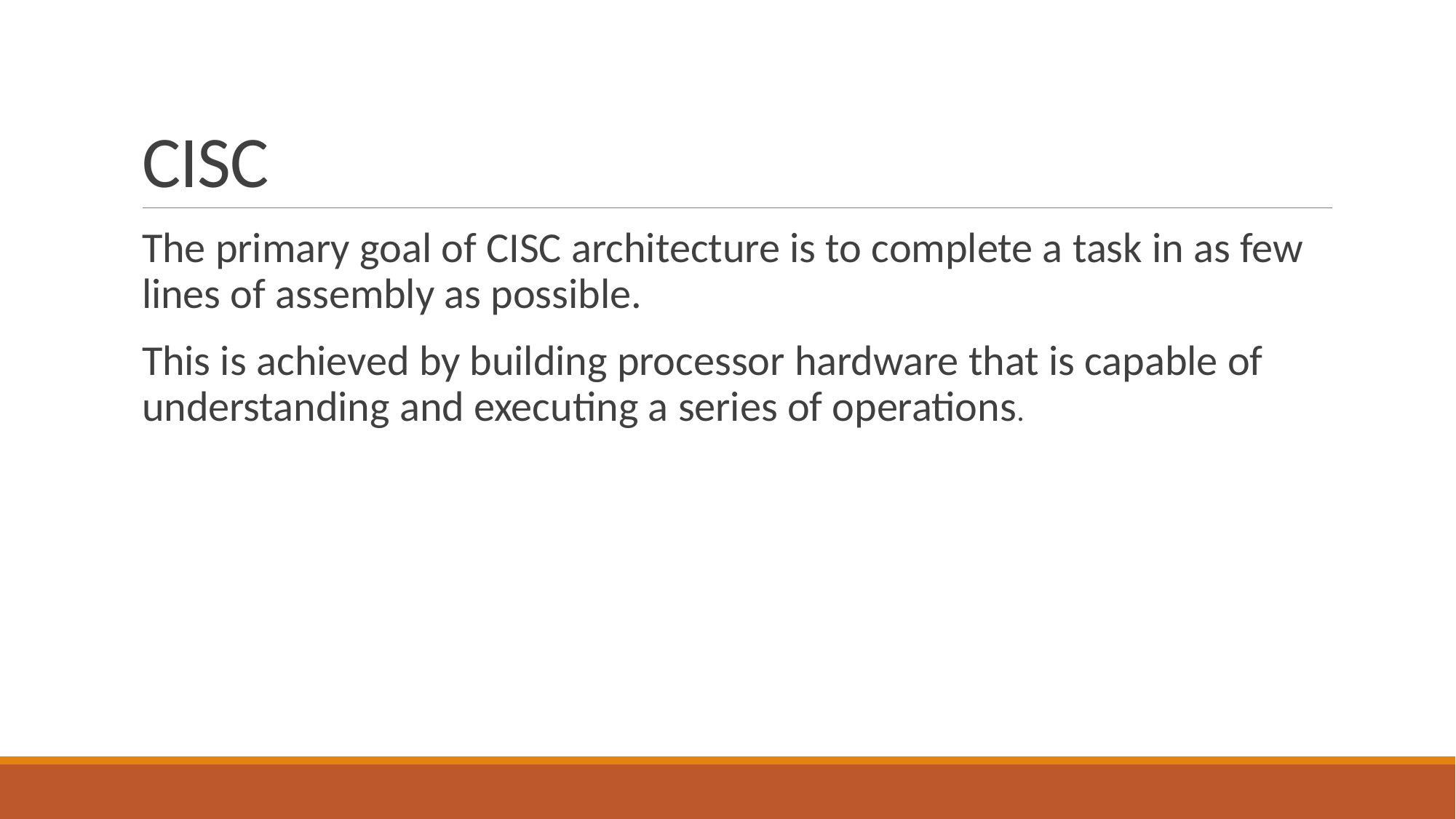

# CISC
The primary goal of CISC architecture is to complete a task in as few lines of assembly as possible.
This is achieved by building processor hardware that is capable of understanding and executing a series of operations.